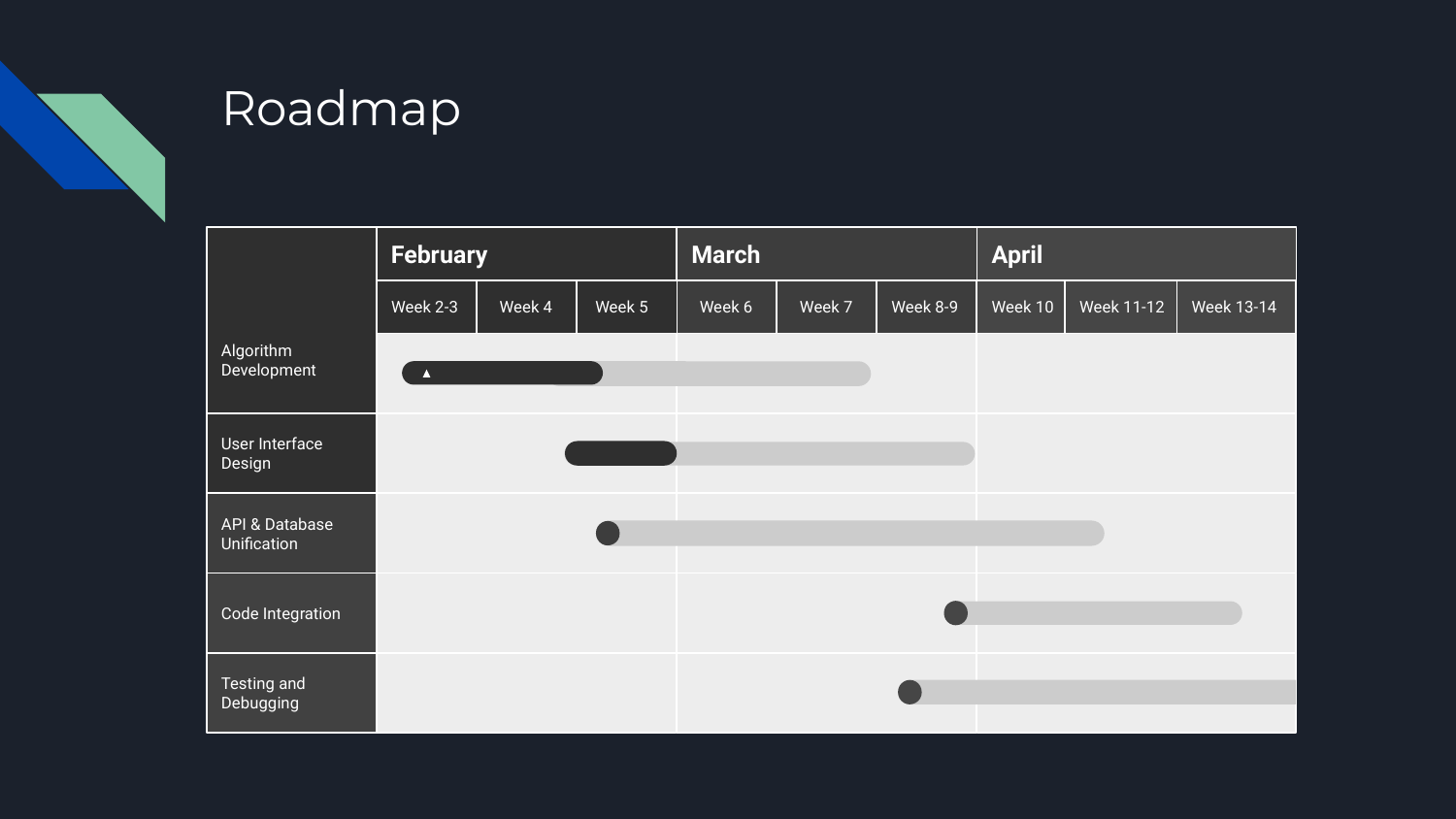

# Roadmap

Algorithm Development

February
March
April

 Week 5
Week 11-12
Week 13-14
Week 2-3
  Week 4
  Week 6
  Week 7
Week 8-9
Week 10

User Interface Design

API & Database Unification

Code Integration

Testing and Debugging